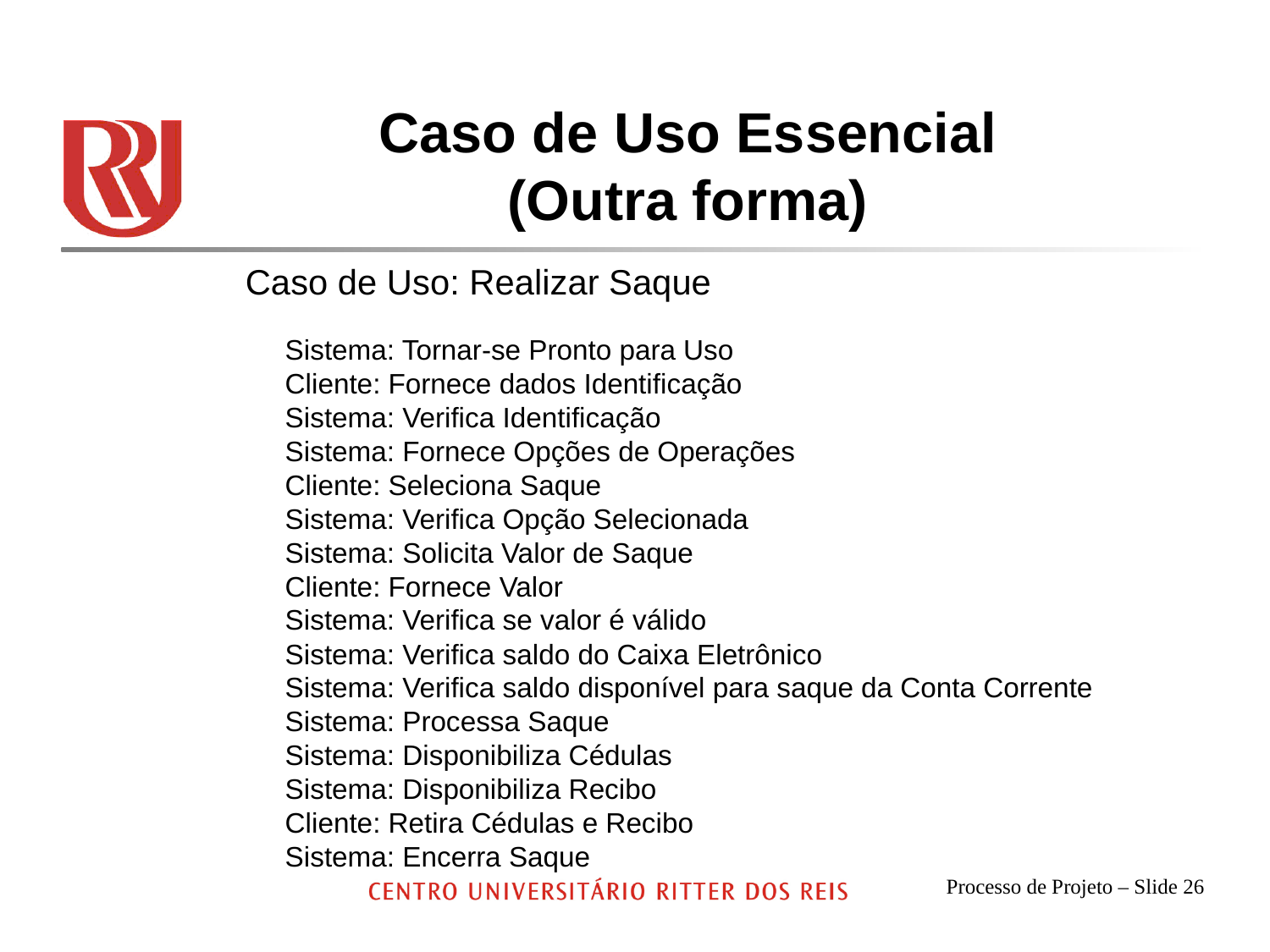

# Caso de Uso Essencial (Outra forma)
Caso de Uso: Realizar Saque

	Sistema: Tornar-se Pronto para Uso
	Cliente: Fornece dados Identificação
	Sistema: Verifica Identificação
	Sistema: Fornece Opções de Operações
	Cliente: Seleciona Saque
	Sistema: Verifica Opção Selecionada
	Sistema: Solicita Valor de Saque
	Cliente: Fornece Valor
	Sistema: Verifica se valor é válido
	Sistema: Verifica saldo do Caixa Eletrônico
	Sistema: Verifica saldo disponível para saque da Conta Corrente
	Sistema: Processa Saque
	Sistema: Disponibiliza Cédulas
	Sistema: Disponibiliza Recibo
	Cliente: Retira Cédulas e Recibo
	Sistema: Encerra Saque

Processo de Projeto – Slide 26